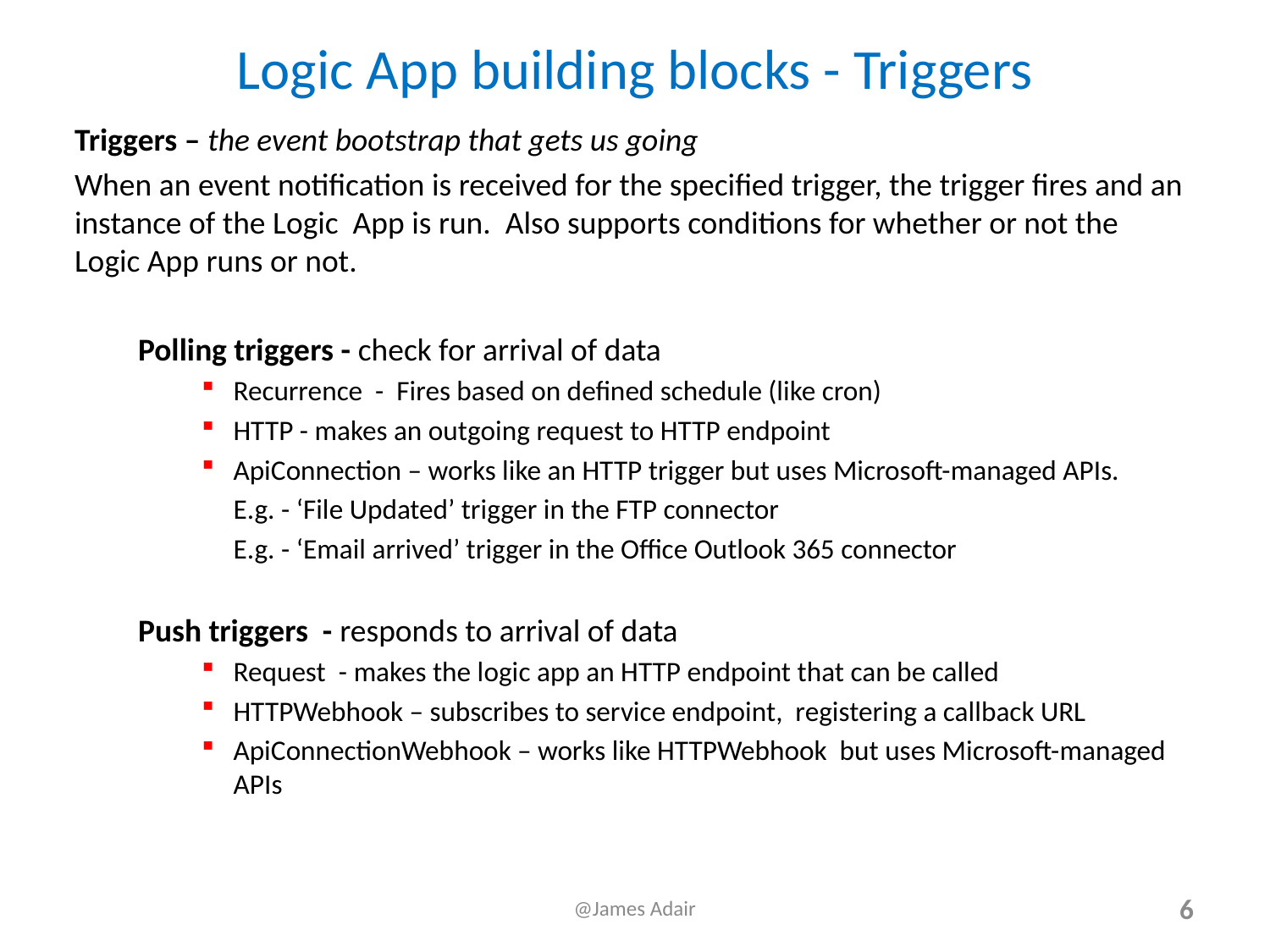

# Logic App building blocks - Triggers
Triggers – the event bootstrap that gets us going
When an event notification is received for the specified trigger, the trigger fires and an instance of the Logic  App is run.  Also supports conditions for whether or not the Logic App runs or not.

Polling triggers - check for arrival of data
Recurrence  -  Fires based on defined schedule (like cron)
HTTP - makes an outgoing request to HTTP endpoint
ApiConnection – works like an HTTP trigger but uses Microsoft-managed APIs.
     E.g. - ‘File Updated’ trigger in the FTP connector
     E.g. - ‘Email arrived’ trigger in the Office Outlook 365 connector

Push triggers  - responds to arrival of data
Request  - makes the logic app an HTTP endpoint that can be called
HTTPWebhook – subscribes to service endpoint,  registering a callback URL
ApiConnectionWebhook – works like HTTPWebhook  but uses Microsoft-managed APIs

@James Adair
6